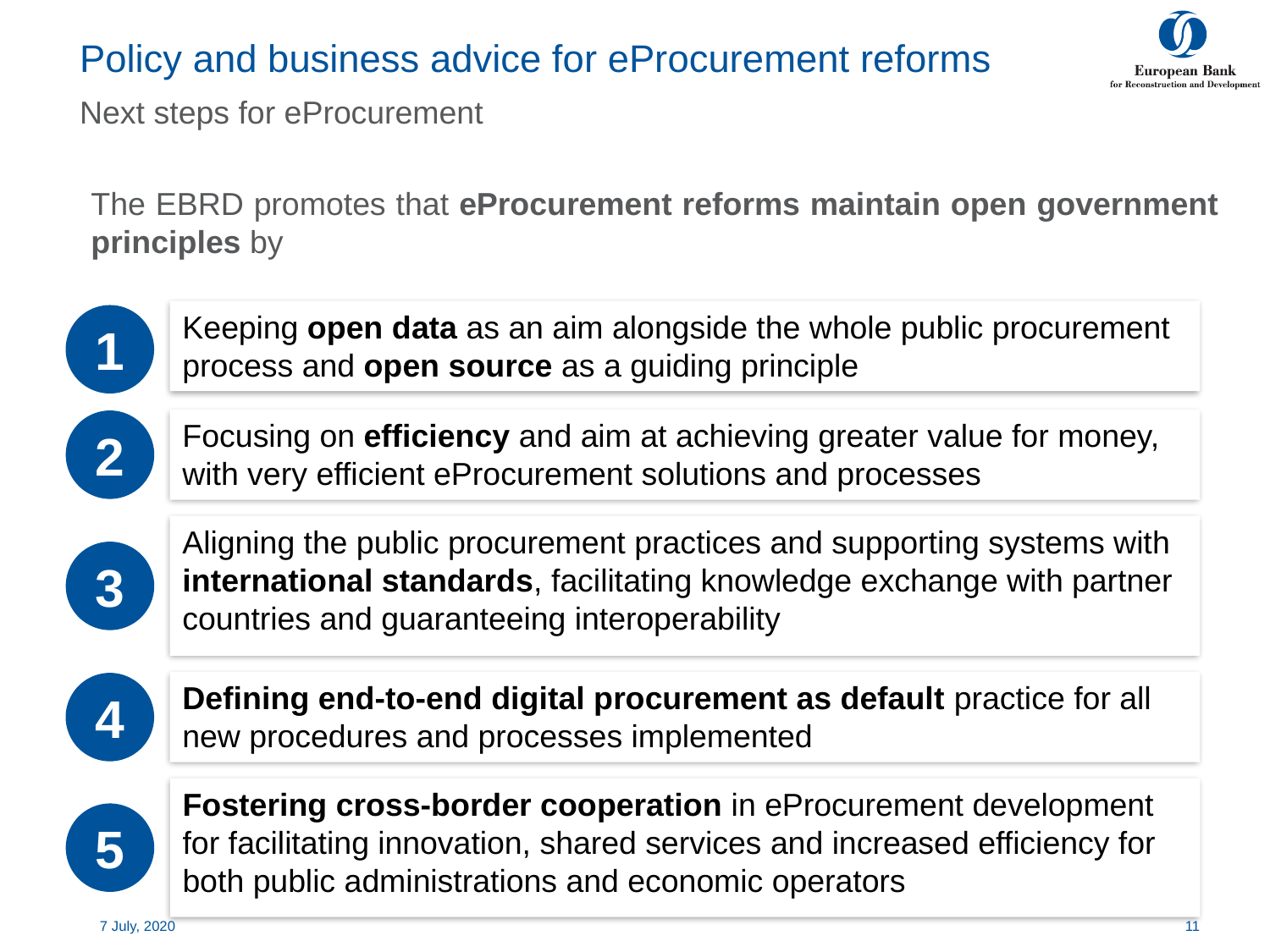

# Policy and business advice for eProcurement reforms

Next steps for eProcurement
The EBRD promotes that eProcurement reforms maintain open government principles by
Keeping open data as an aim alongside the whole public procurement process and open source as a guiding principle

1
Focusing on efficiency and aim at achieving greater value for money, with very efficient eProcurement solutions and processes

2
Aligning the public procurement practices and supporting systems with international standards, facilitating knowledge exchange with partner countries and guaranteeing interoperability

3
Defining end-to-end digital procurement as default practice for all new procedures and processes implemented

4
Fostering cross-border cooperation in eProcurement development for facilitating innovation, shared services and increased efficiency for both public administrations and economic operators

5
7 July, 2020
11